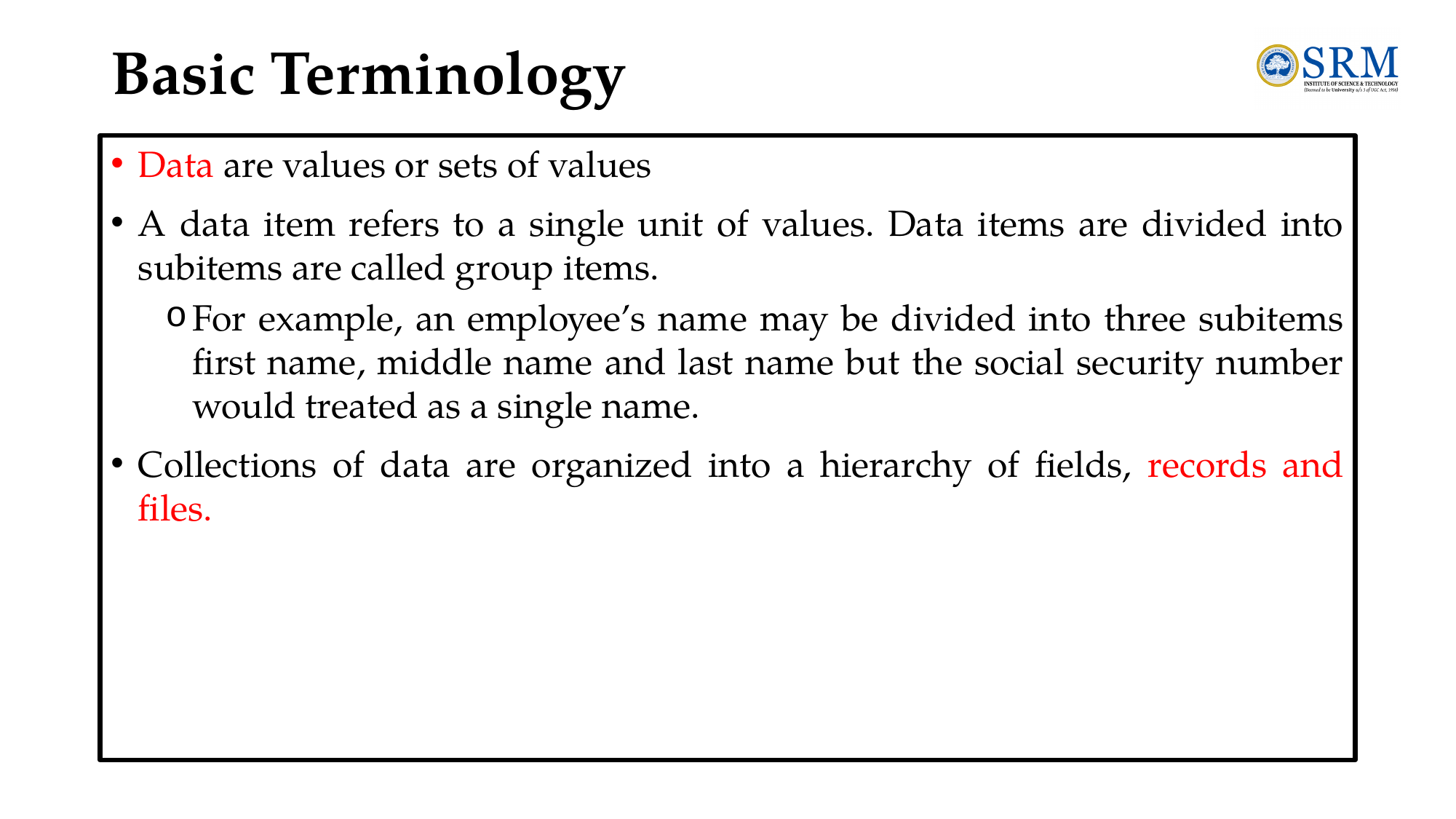

# Basic Terminology
Data are values or sets of values
A data item refers to a single unit of values. Data items are divided into subitems are called group items.
For example, an employee’s name may be divided into three subitems first name, middle name and last name but the social security number would treated as a single name.
Collections of data are organized into a hierarchy of fields, records and files.